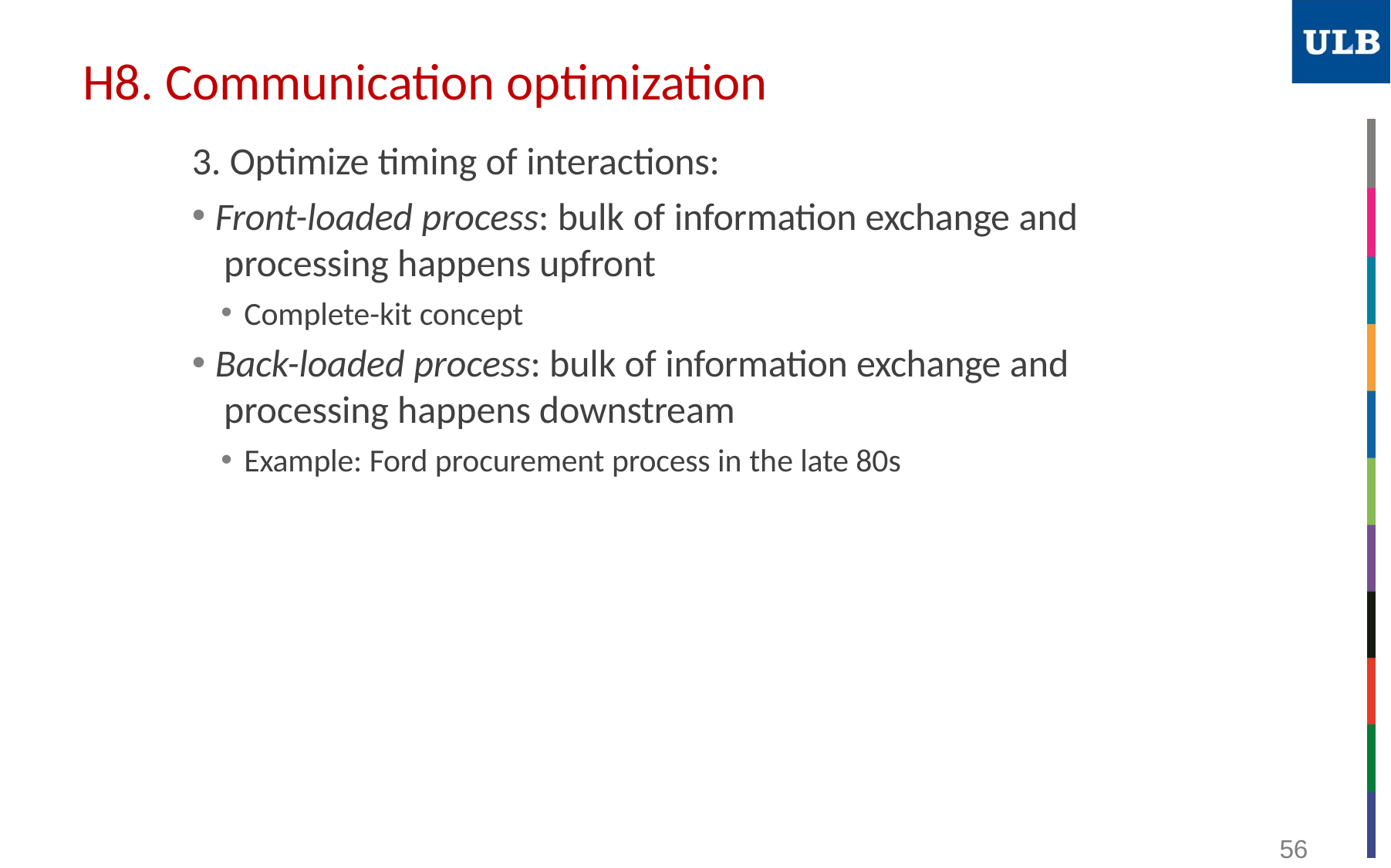

# H8. Communication optimization
3. Optimize timing of interactions:
Front-loaded process: bulk of information exchange and  processing happens upfront
Complete-kit concept
Back-loaded process: bulk of information exchange and  processing happens downstream
Example: Ford procurement process in the late 80s
56